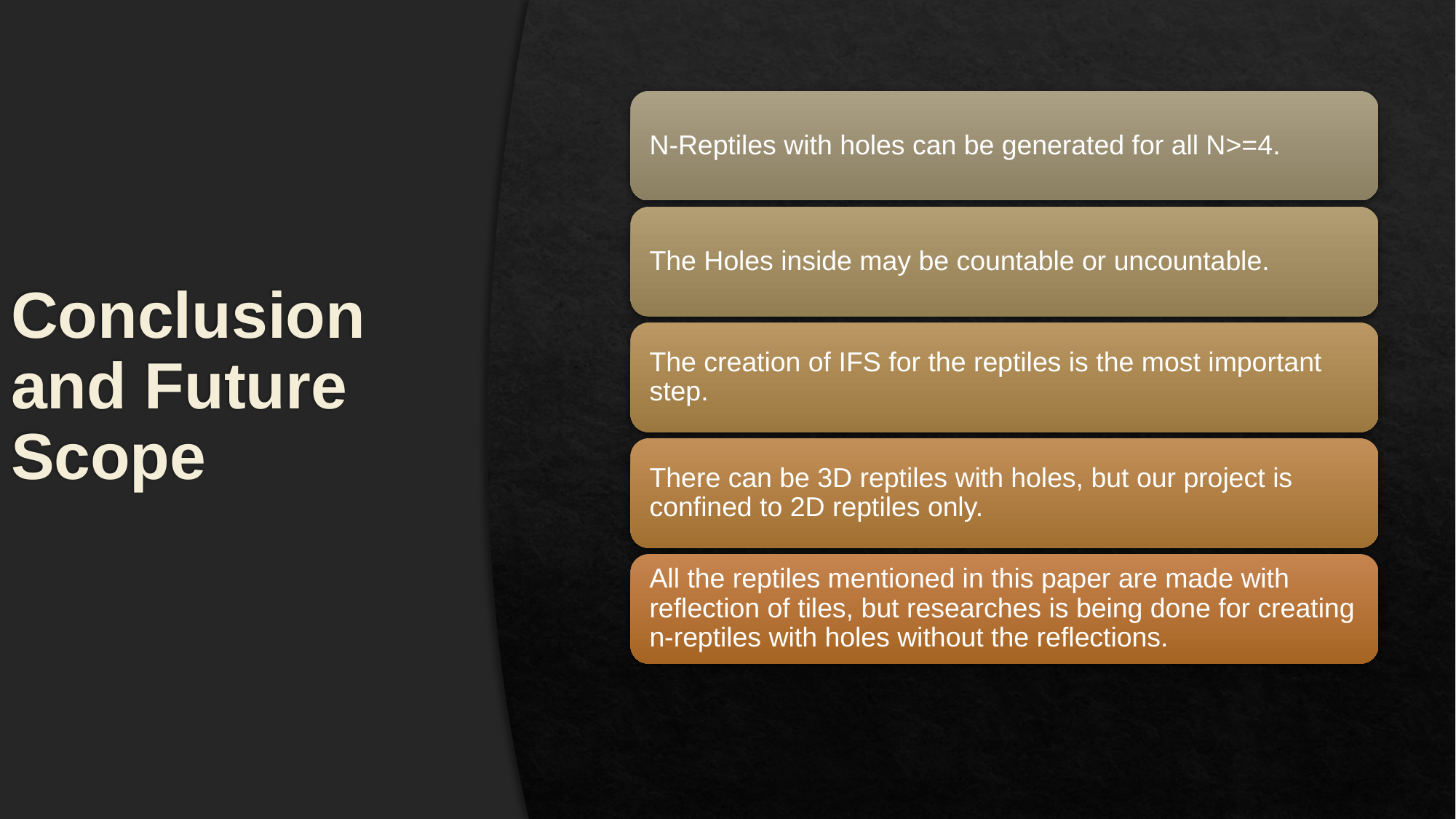

# Conclusion  and Future Scope
N-Reptiles with holes can be generated for all N>=4.
The Holes inside may be countable or uncountable.
The creation of IFS for the reptiles is the most important step.
There can be 3D reptiles with holes, but our project is confined to 2D reptiles only.
All the reptiles mentioned in this paper are made with reflection of tiles, but researches is being done for creating n-reptiles with holes without the reflections.